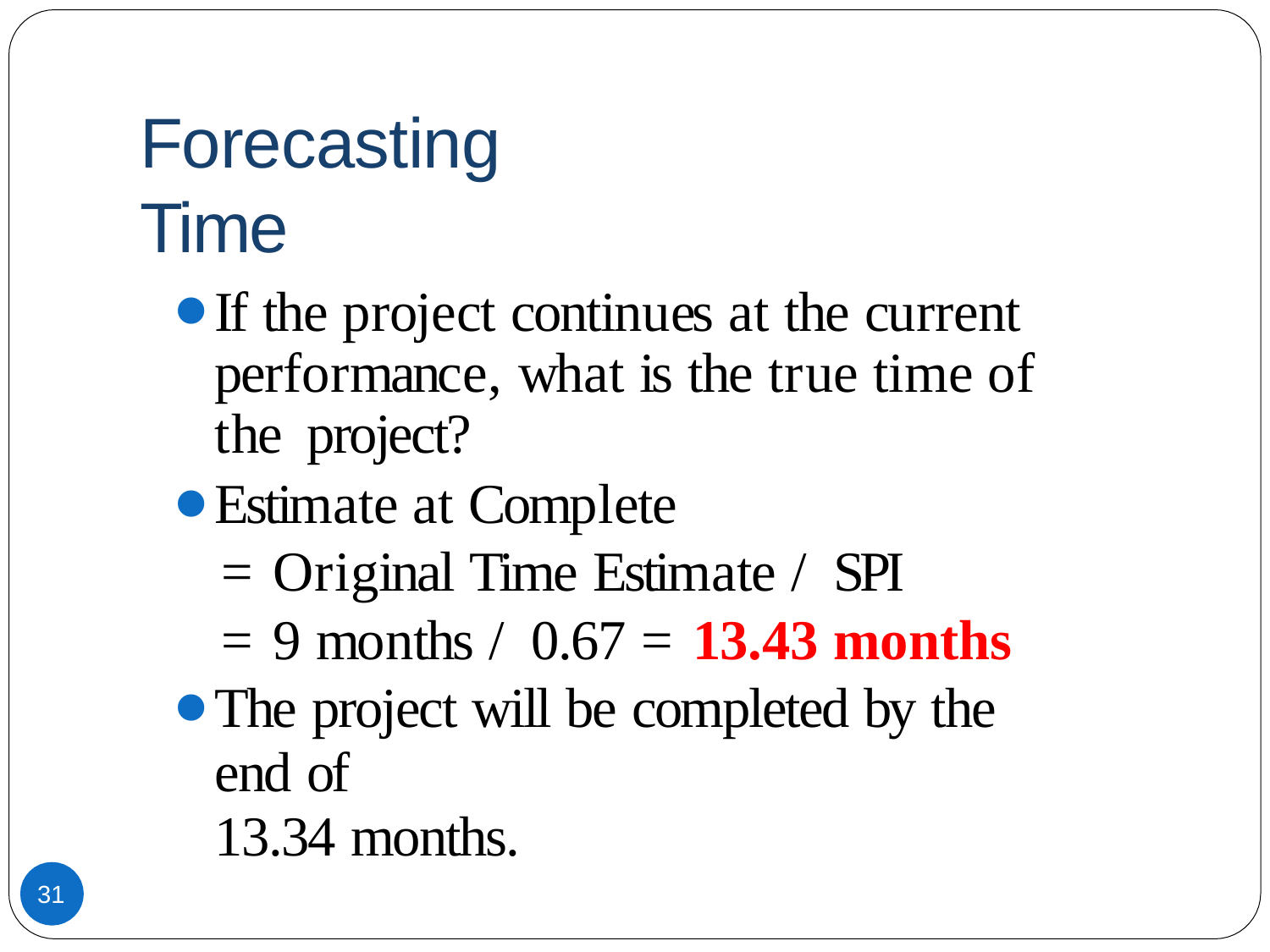

# Forecasting Time
If the project continues at the current  performance, what is the true time of the  project?
Estimate at Complete
= Original Time Estimate / SPI
= 9 months / 0.67 = 13.43 months
The project will be completed by the end of
13.34 months.

31